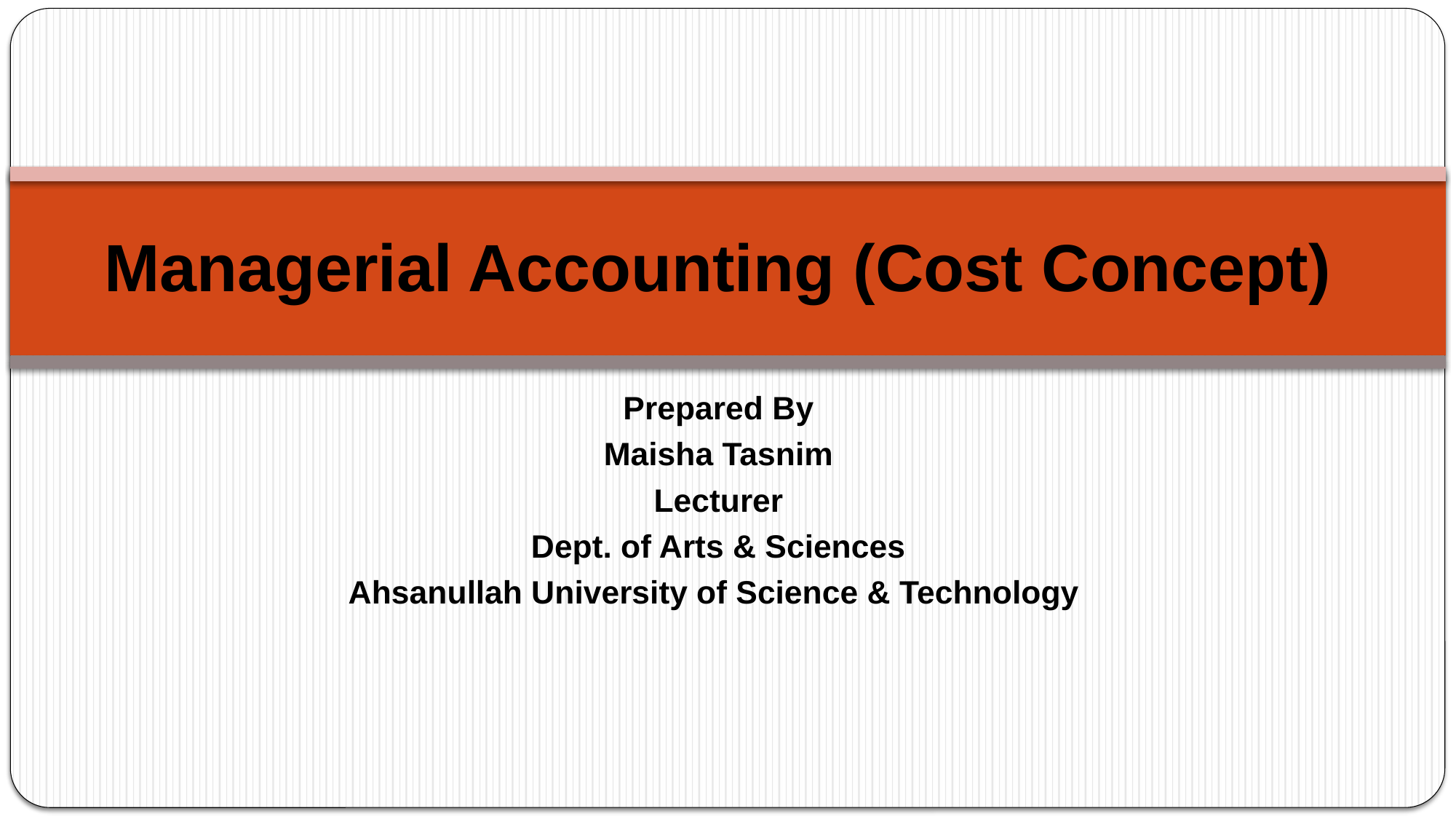

# Managerial Accounting (Cost Concept)
Prepared By
Maisha Tasnim
Lecturer
Dept. of Arts & Sciences
Ahsanullah University of Science & Technology